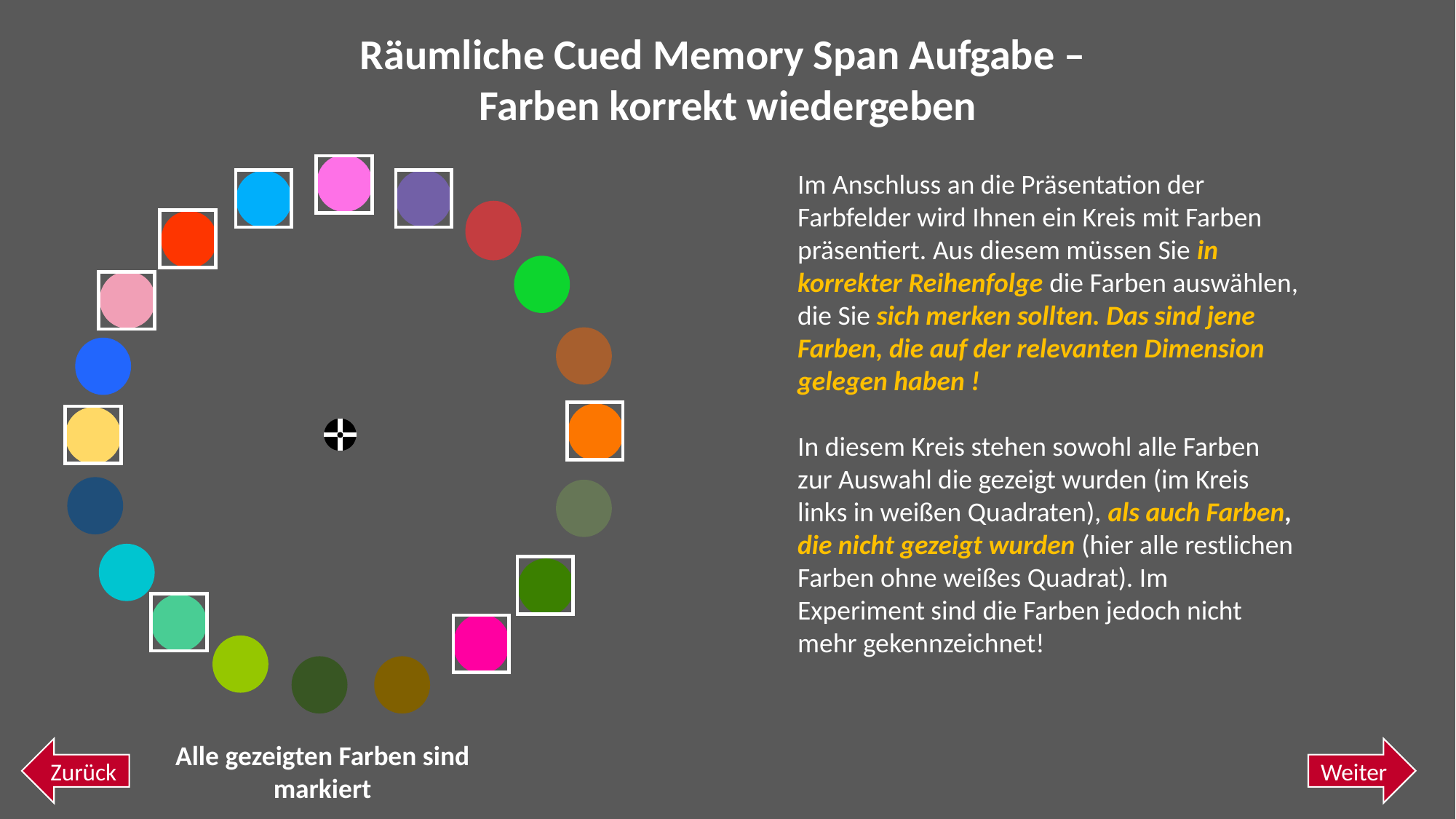

Räumliche Cued Memory Span Aufgabe –
Farben korrekt wiedergeben

Im Anschluss an die Präsentation der Farbfelder wird Ihnen ein Kreis mit Farben präsentiert. Aus diesem müssen Sie in korrekter Reihenfolge die Farben auswählen, die Sie sich merken sollten. Das sind jene Farben, die auf der relevanten Dimension gelegen haben !

In diesem Kreis stehen sowohl alle Farben zur Auswahl die gezeigt wurden (im Kreis links in weißen Quadraten), als auch Farben, die nicht gezeigt wurden (hier alle restlichen Farben ohne weißes Quadrat). Im Experiment sind die Farben jedoch nicht mehr gekennzeichnet!

Alle gezeigten Farben sind markiert
Zurück
Weiter